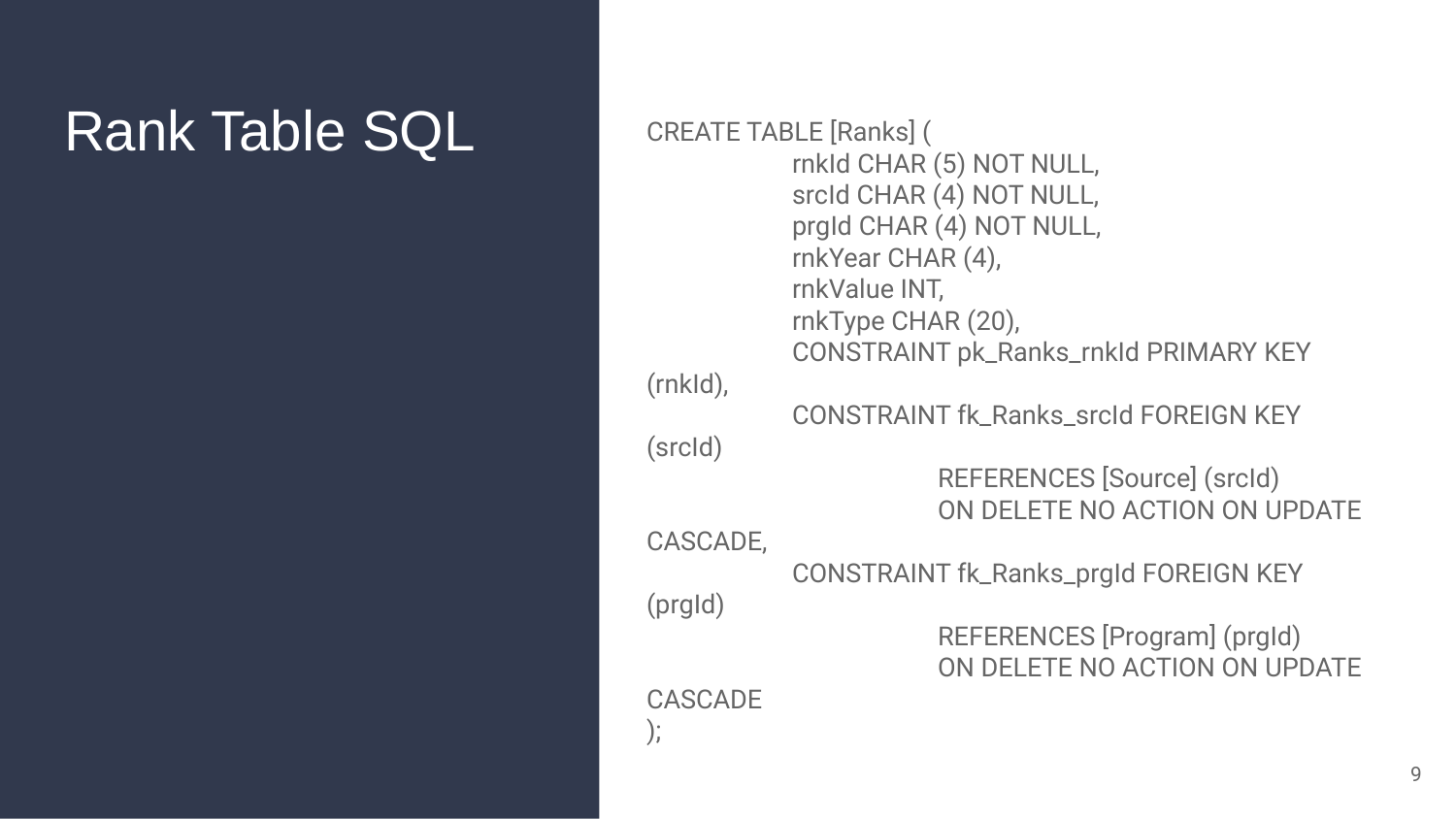

# Rank Table SQL
CREATE TABLE [Ranks] (
	rnkId CHAR (5) NOT NULL,
	srcId CHAR (4) NOT NULL,
	prgId CHAR (4) NOT NULL,
	rnkYear CHAR (4),
	rnkValue INT,
	rnkType CHAR (20),
	CONSTRAINT pk_Ranks_rnkId PRIMARY KEY (rnkId),
	CONSTRAINT fk_Ranks_srcId FOREIGN KEY (srcId)
		REFERENCES [Source] (srcId)
		ON DELETE NO ACTION ON UPDATE CASCADE,
	CONSTRAINT fk_Ranks_prgId FOREIGN KEY (prgId)
		REFERENCES [Program] (prgId)
		ON DELETE NO ACTION ON UPDATE CASCADE
);

9